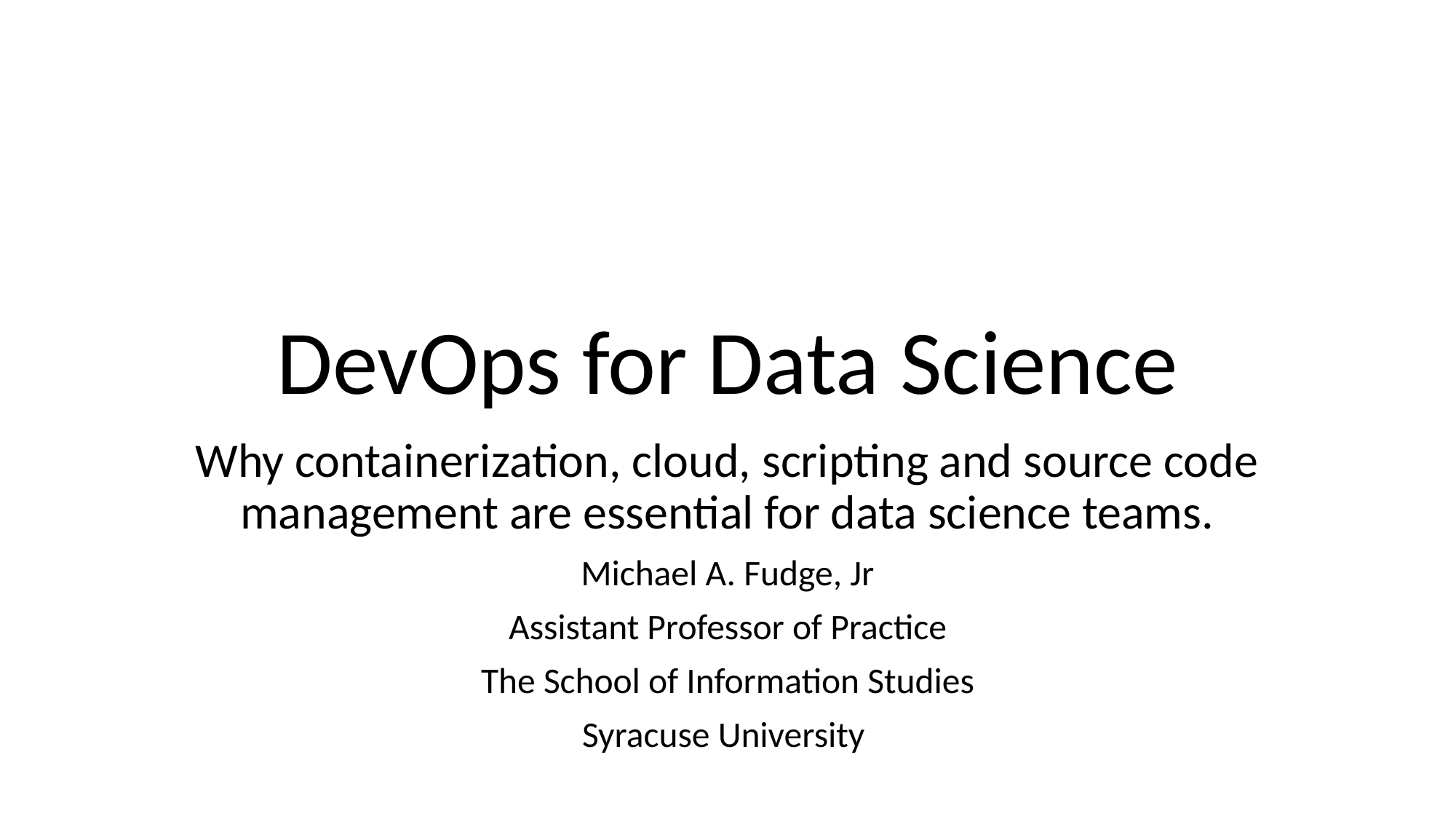

# DevOps for Data Science
Why containerization, cloud, scripting and source code management are essential for data science teams.
Michael A. Fudge, Jr
Assistant Professor of Practice
The School of Information Studies
Syracuse University